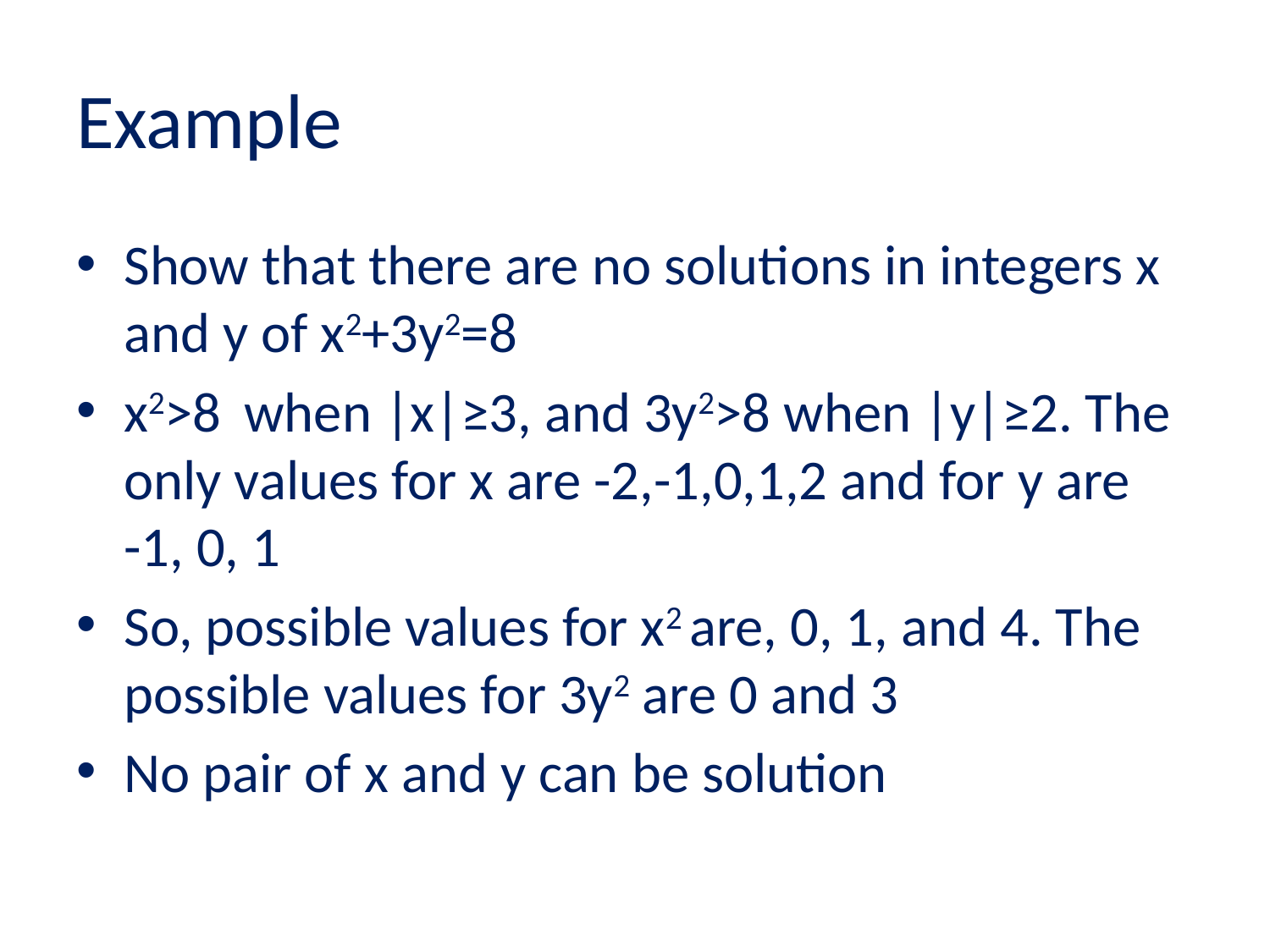

# Example
Show that there are no solutions in integers x and y of x2+3y2=8
x2>8   when |x|≥3, and 3y2>8 when |y|≥2. The only values for x are -2,-1,0,1,2 and for y are    -1, 0, 1
So, possible values for x2 are, 0, 1, and 4. The possible values for 3y2 are 0 and 3
No pair of x and y can be solution
45